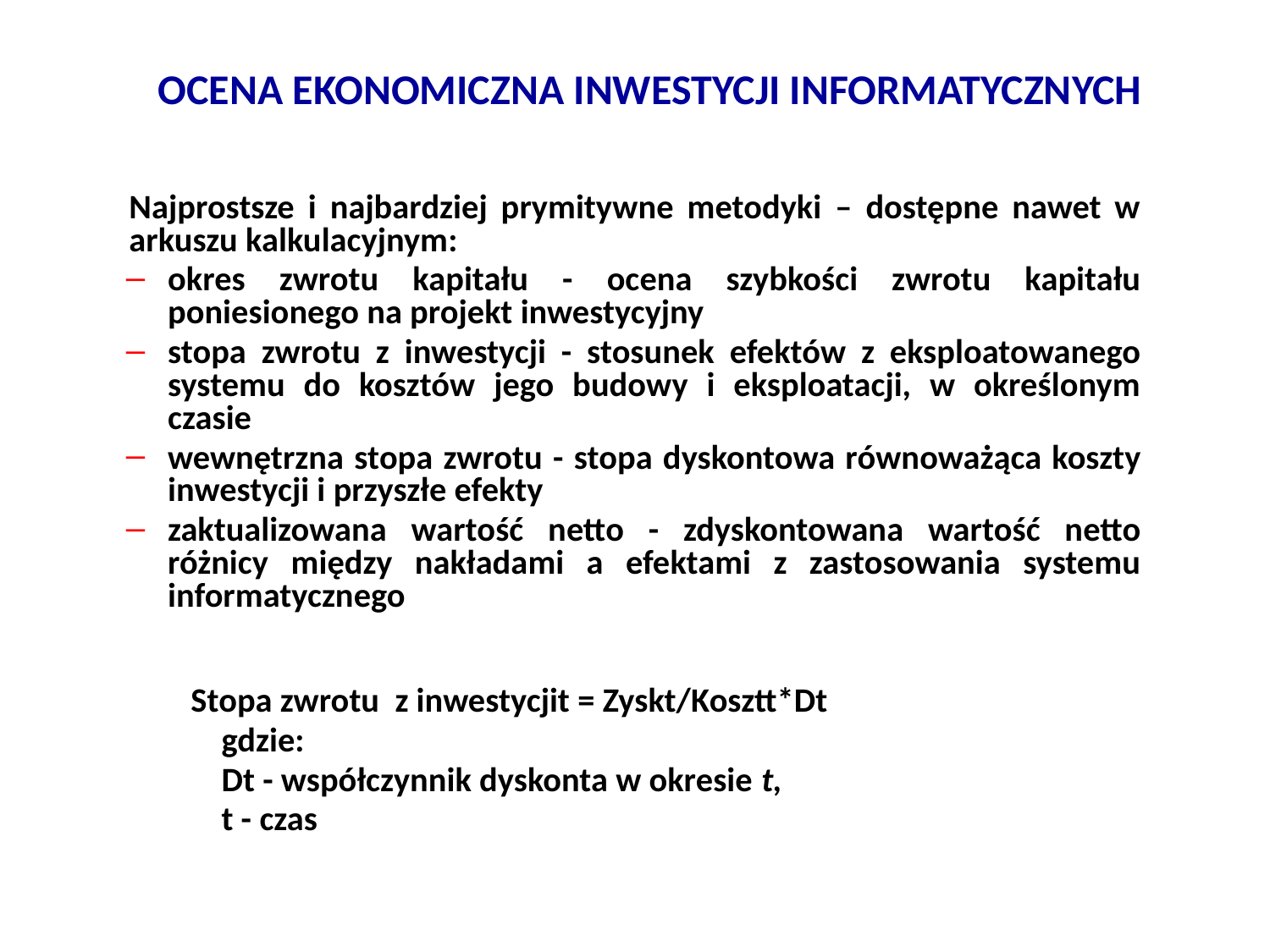

# OCENA EKONOMICZNA INWESTYCJI INFORMATYCZNYCH
Najprostsze i najbardziej prymitywne metodyki – dostępne nawet w arkuszu kalkulacyjnym:
okres zwrotu kapitału - ocena szybkości zwrotu kapitału poniesionego na projekt inwestycyjny
stopa zwrotu z inwestycji - stosunek efektów z eksploatowanego systemu do kosztów jego budowy i eksploatacji, w określonym czasie
wewnętrzna stopa zwrotu - stopa dyskontowa równoważąca koszty inwestycji i przyszłe efekty
zaktualizowana wartość netto - zdyskontowana wartość netto różnicy między nakładami a efektami z zastosowania systemu informatycznego

Stopa zwrotu  z inwestycjit = Zyskt/Kosztt*Dt
	gdzie:
		Dt - współczynnik dyskonta w okresie t,
		t - czas